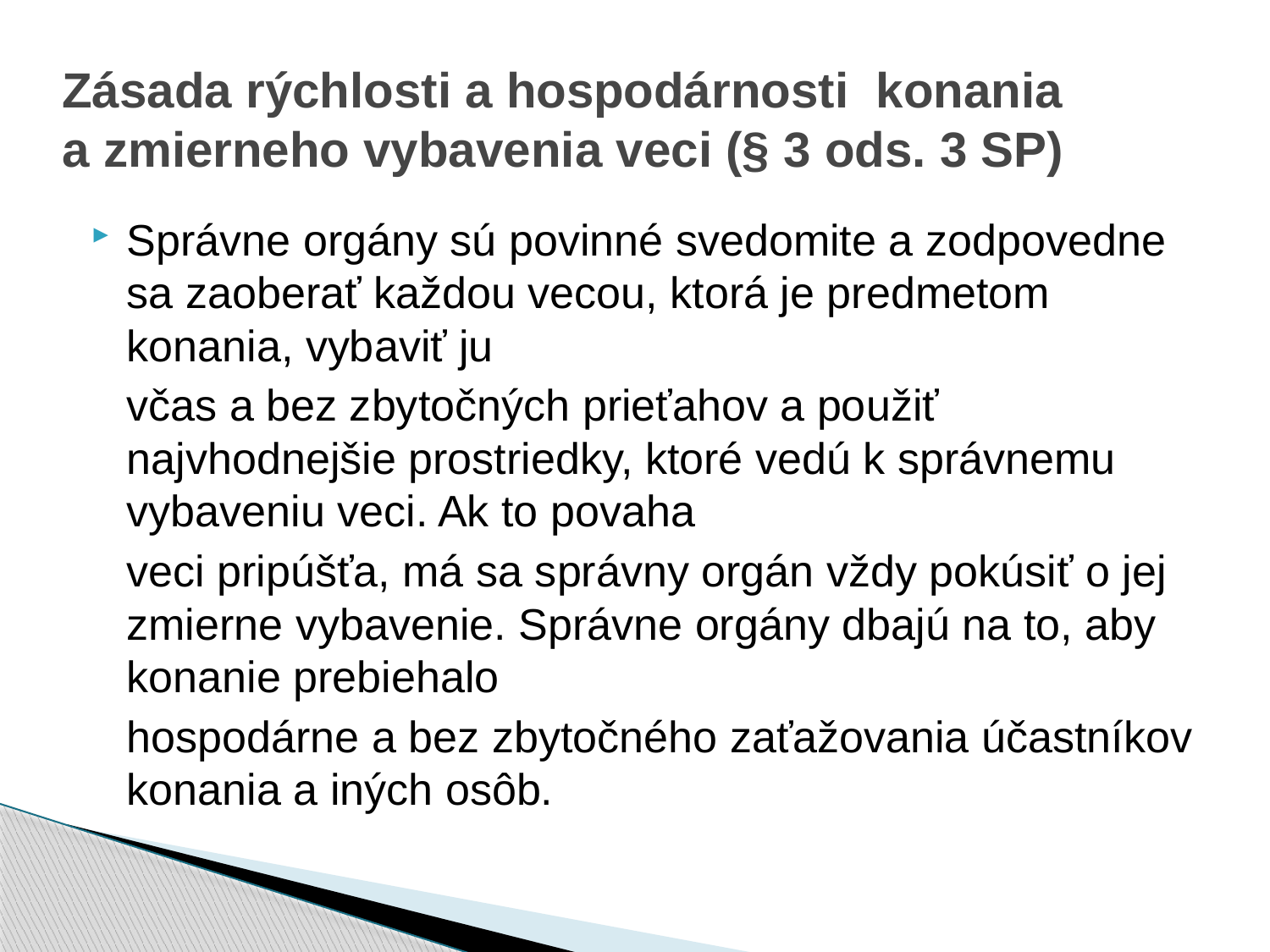

# Zásada rýchlosti a hospodárnosti  konania a zmierneho vybavenia veci (§ 3 ods. 3 SP)
Správne orgány sú povinné svedomite a zodpovedne sa zaoberať každou vecou, ktorá je predmetom konania, vybaviť ju
	včas a bez zbytočných prieťahov a použiť najvhodnejšie prostriedky, ktoré vedú k správnemu vybaveniu veci. Ak to povaha
	veci pripúšťa, má sa správny orgán vždy pokúsiť o jej zmierne vybavenie. Správne orgány dbajú na to, aby konanie prebiehalo
	hospodárne a bez zbytočného zaťažovania účastníkov konania a iných osôb.